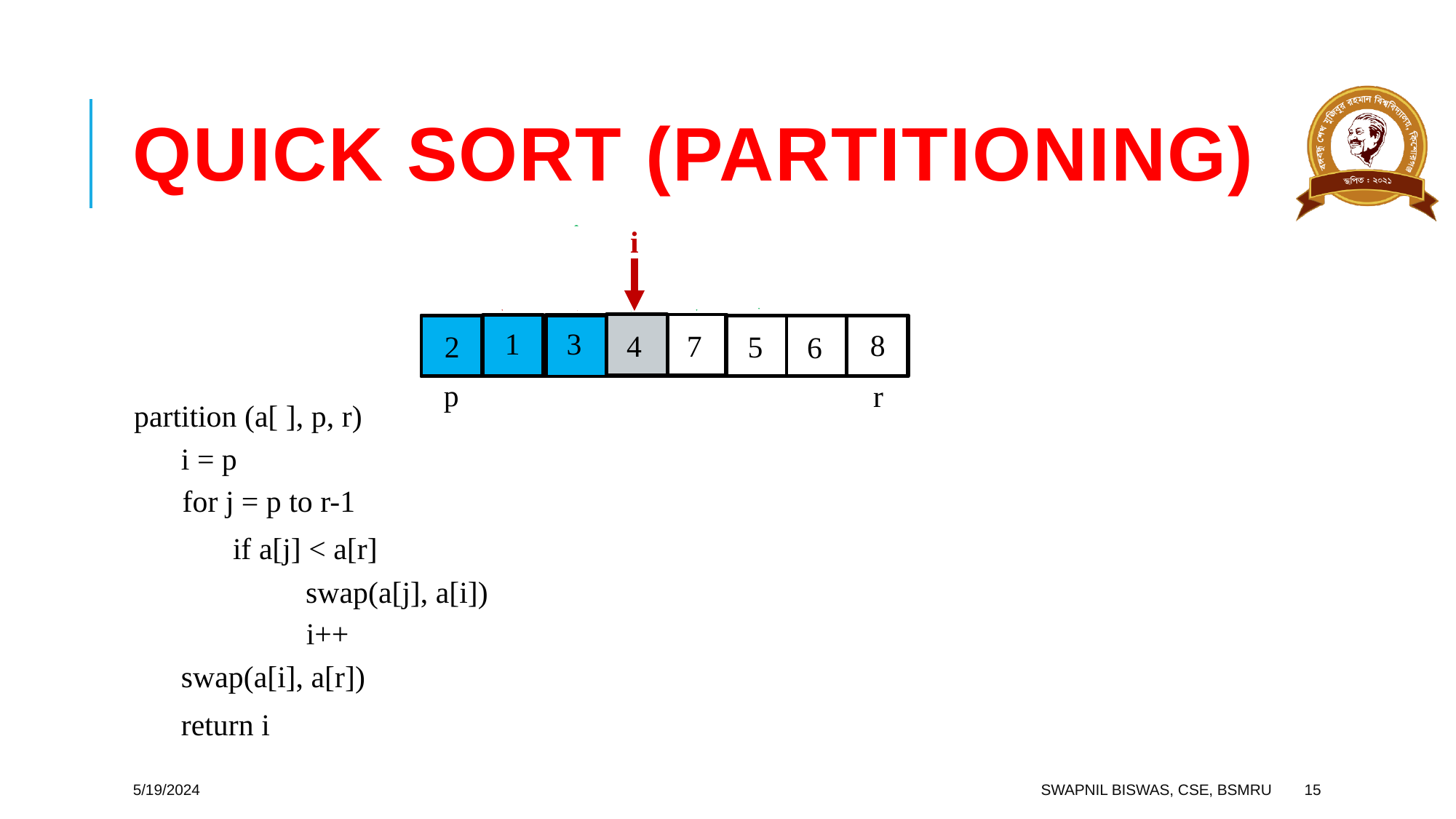

# QUICK SORT (Partitioning)
j
j
j
j
j
j
j
i
i
i
i

3
1
8
1
8
4
7
2
7
8
5
4
3
6
1
3
0
2
5
7
p
4
6
r

partition (a[ ], p, r)
i = p
for j = p to r-1
if a[j] < a[r]
swap(a[j], a[i])
i++
swap(a[i], a[r])
return i
5/19/2024
SWAPNIL BISWAS, CSE, BSMRU
15